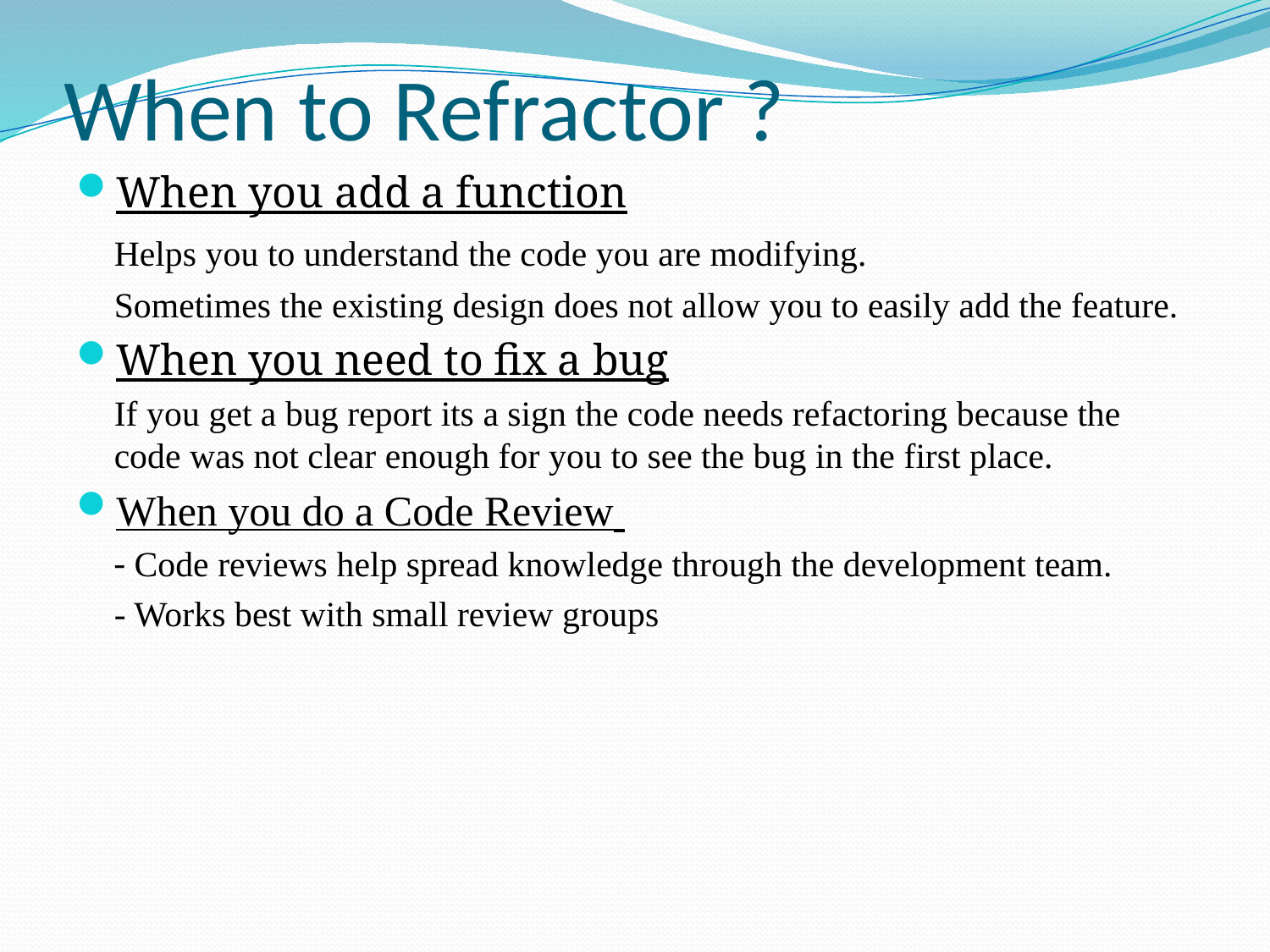

# When to Refractor ?
When you add a function
	Helps you to understand the code you are modifying.
	Sometimes the existing design does not allow you to easily add the feature.
When you need to fix a bug
	If you get a bug report its a sign the code needs refactoring because the code was not clear enough for you to see the bug in the first place.
When you do a Code Review
	- Code reviews help spread knowledge through the development team.
	- Works best with small review groups